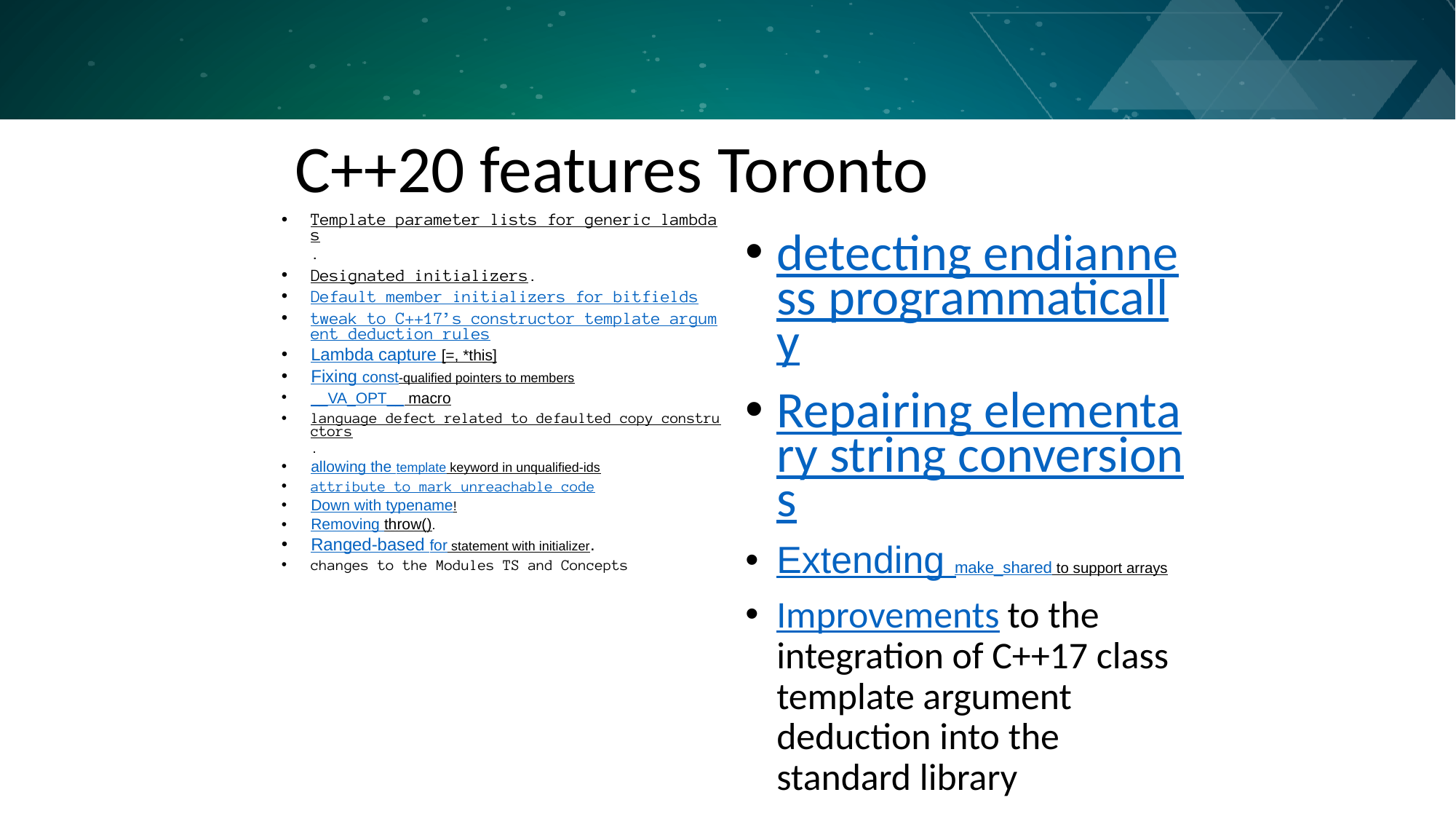

# C++20 features Toronto
Template parameter lists for generic lambdas.
Designated initializers.
Default member initializers for bitfields
tweak to C++17’s constructor template argument deduction rules
Lambda capture [=, *this]
Fixing const-qualified pointers to members
__VA_OPT__ macro
language defect related to defaulted copy constructors.
allowing the template keyword in unqualified-ids
attribute to mark unreachable code
Down with typename!
Removing throw().
Ranged-based for statement with initializer.
changes to the Modules TS and Concepts

detecting endianness programmatically
Repairing elementary string conversions
Extending make_shared to support arrays
Improvements to the integration of C++17 class template argument deduction into the standard library